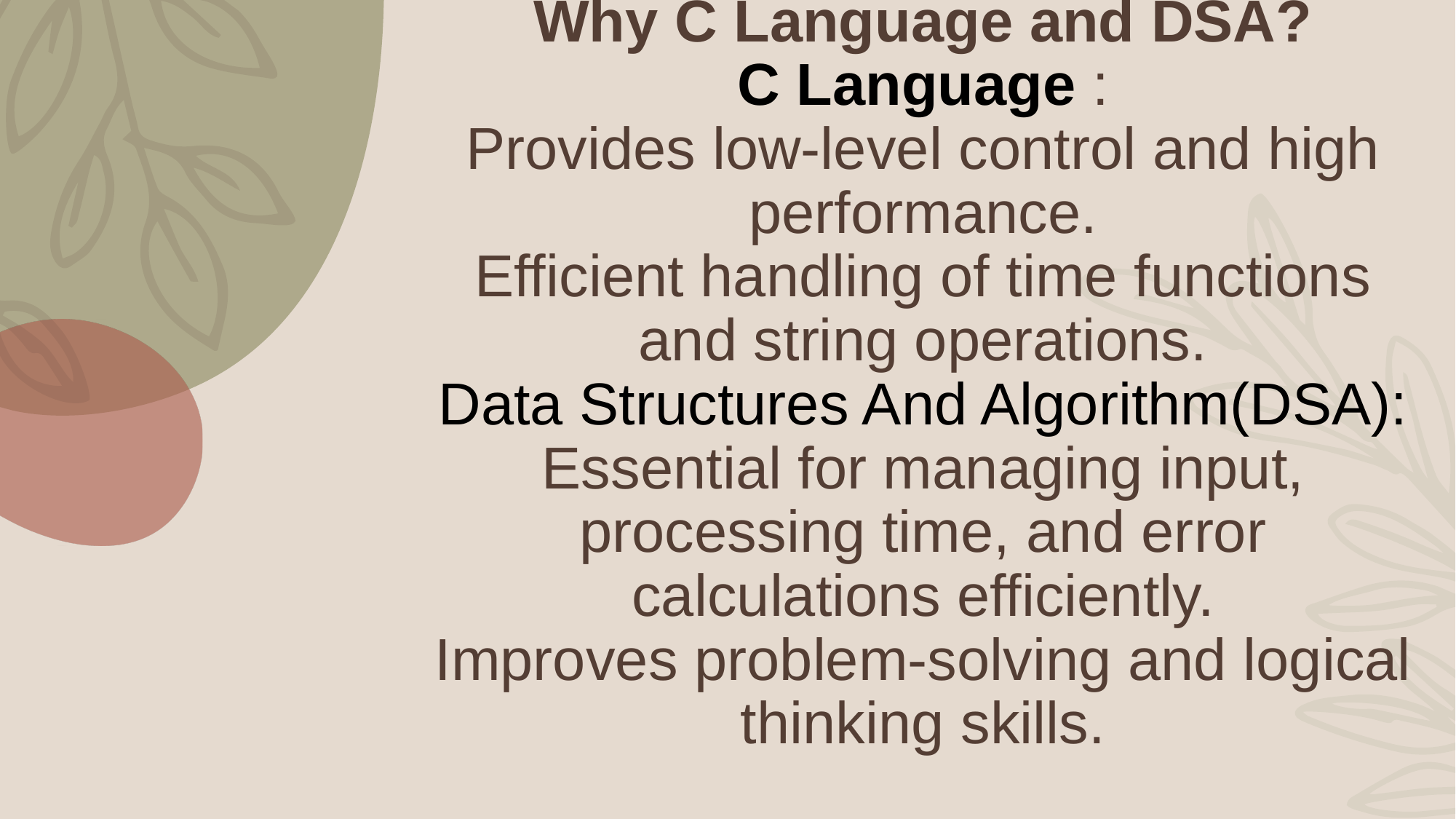

# Why C Language and DSA? C Language : Provides low-level control and high performance. Efficient handling of time functions and string operations. Data Structures And Algorithm(DSA): Essential for managing input, processing time, and error calculations efficiently. Improves problem-solving and logical thinking skills.